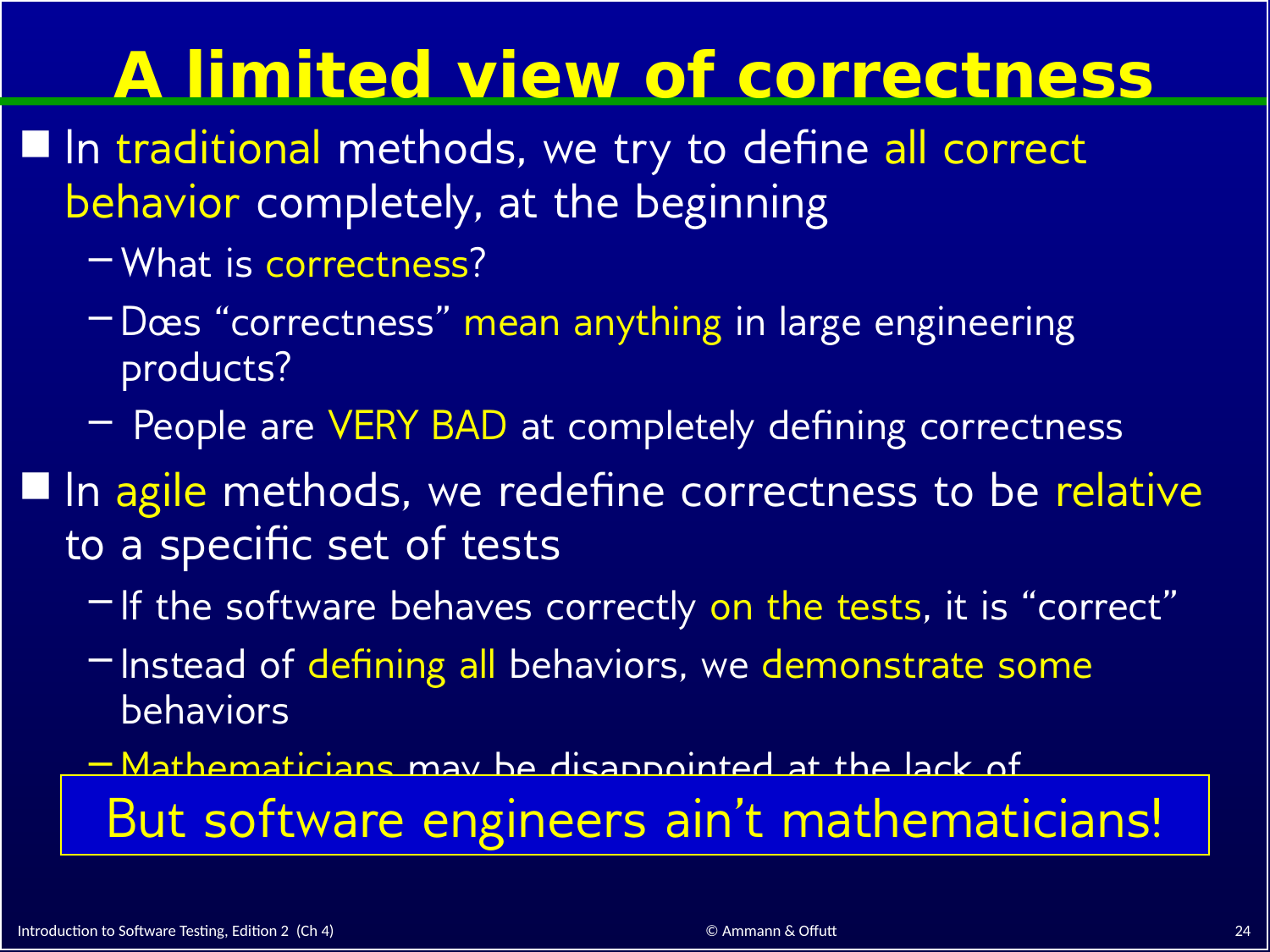

# A limited view of correctness
In traditional methods, we try to define all correct behavior completely, at the beginning
What is correctness?
Does “correctness” mean anything in large engineering products?
 People are VERY BAD at completely defining correctness
In agile methods, we redefine correctness to be relative to a specific set of tests
If the software behaves correctly on the tests, it is “correct”
Instead of defining all behaviors, we demonstrate some behaviors
Mathematicians may be disappointed at the lack of completeness
But software engineers ain’t mathematicians!
24
© Ammann & Offutt
Introduction to Software Testing, Edition 2  (Ch 4)